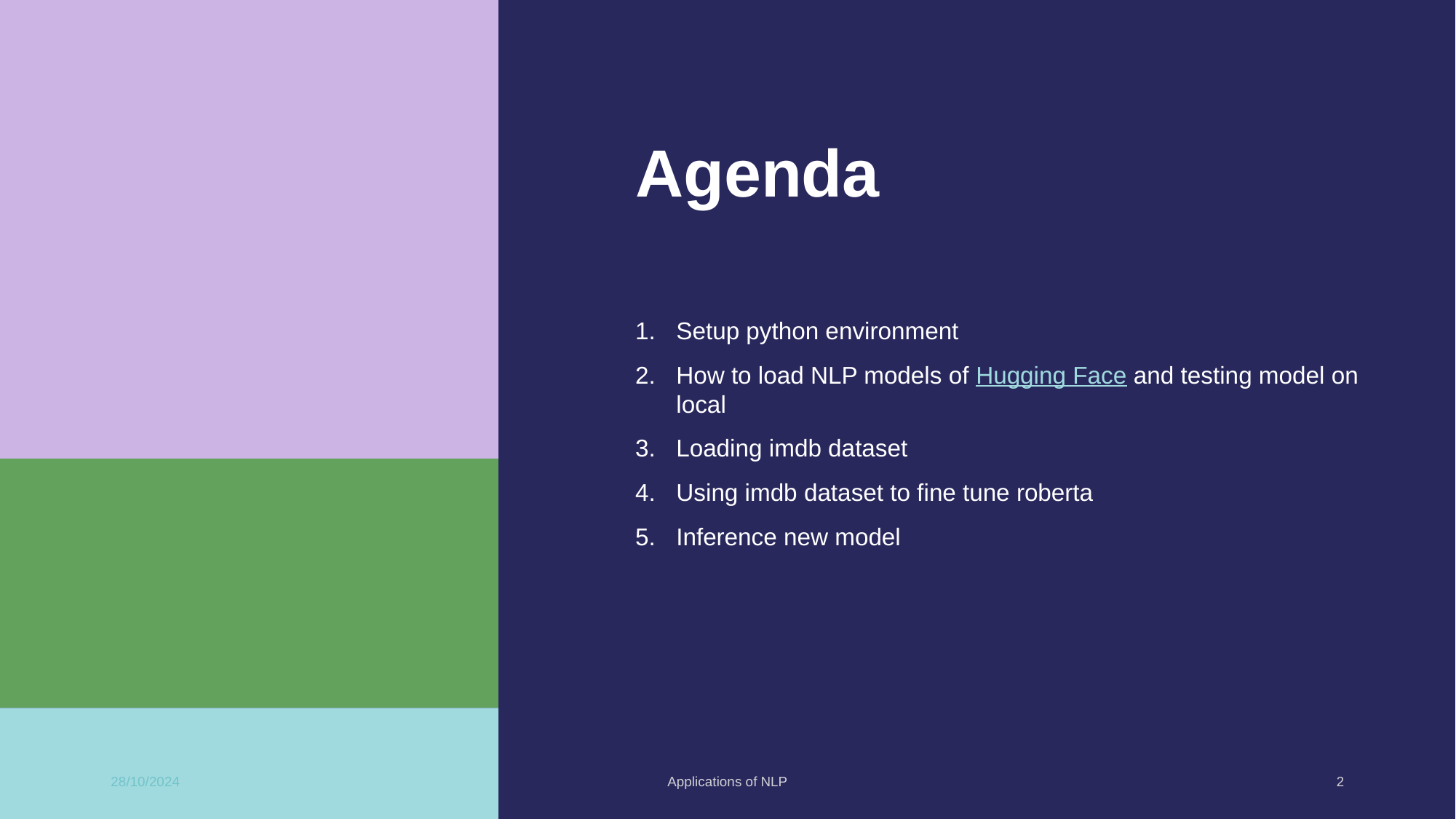

# Agenda
Setup python environment
How to load NLP models of Hugging Face and testing model on local
Loading imdb dataset
Using imdb dataset to fine tune roberta
Inference new model
28/10/2024
Applications of NLP
2